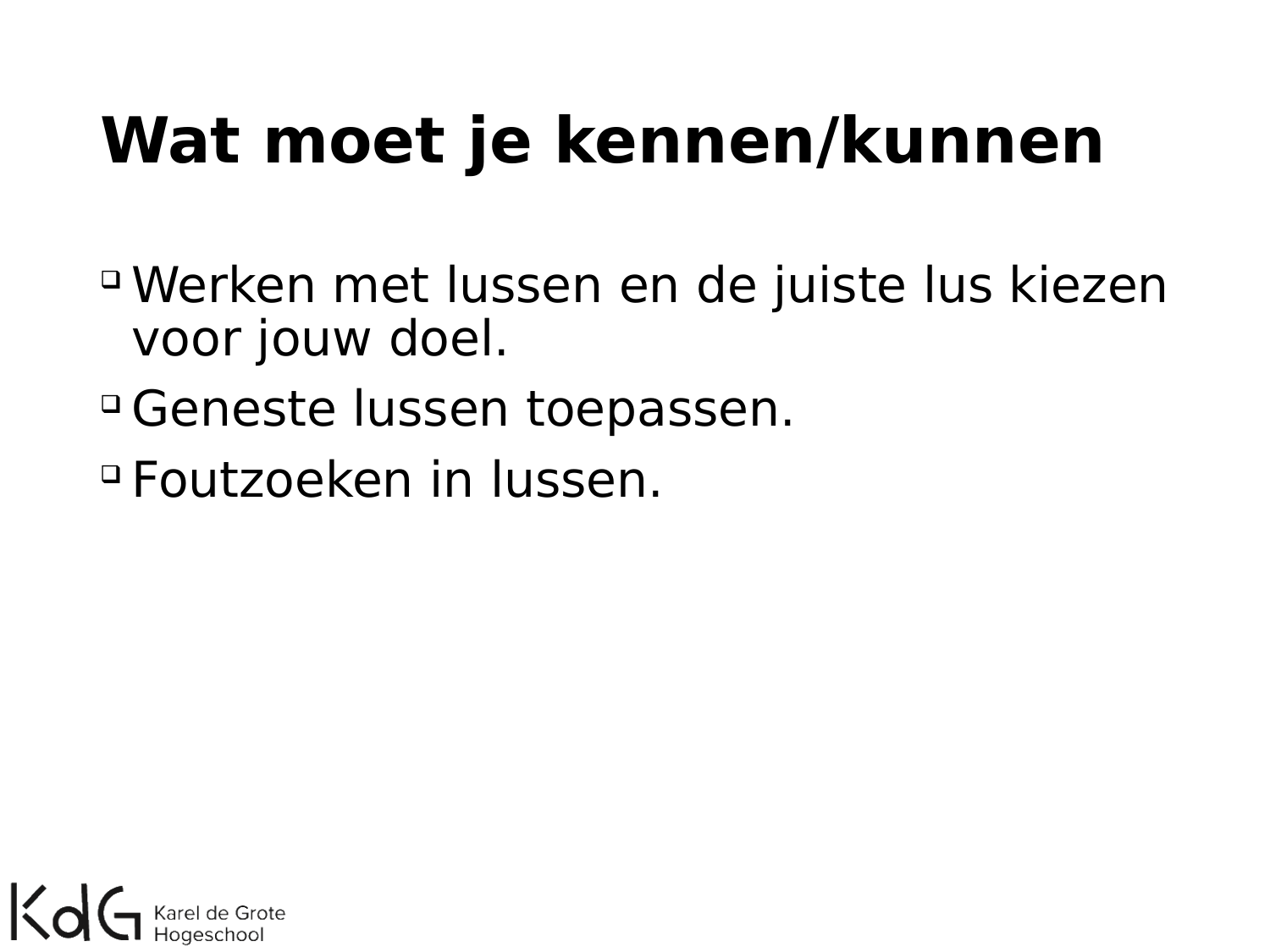

# Wat moet je kennen/kunnen
Werken met lussen en de juiste lus kiezen voor jouw doel.
Geneste lussen toepassen.
Foutzoeken in lussen.